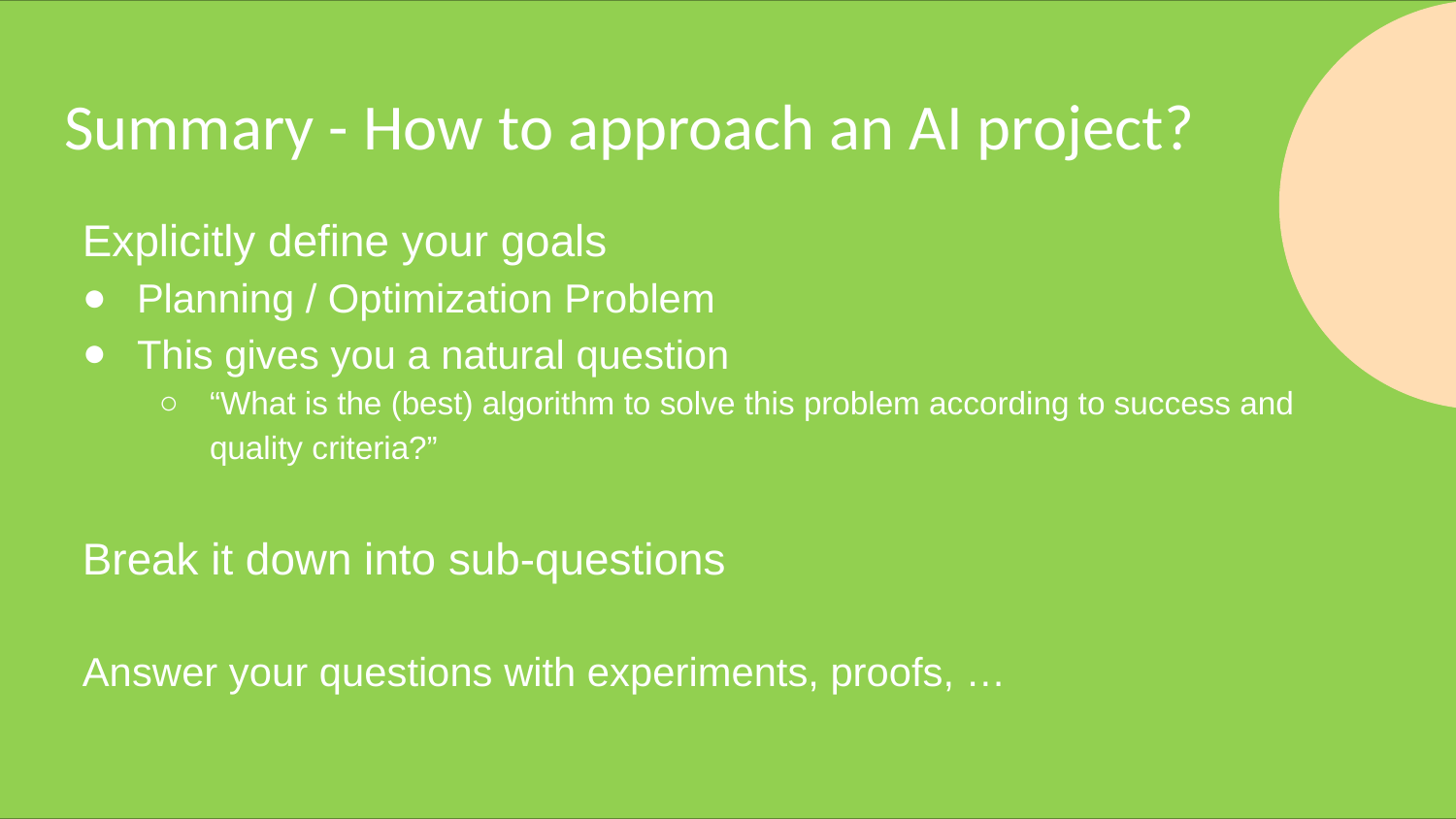

# Summary - How to approach an AI project?
Explicitly define your goals
Planning / Optimization Problem
This gives you a natural question
“What is the (best) algorithm to solve this problem according to success and quality criteria?”

Break it down into sub-questions

Answer your questions with experiments, proofs, …